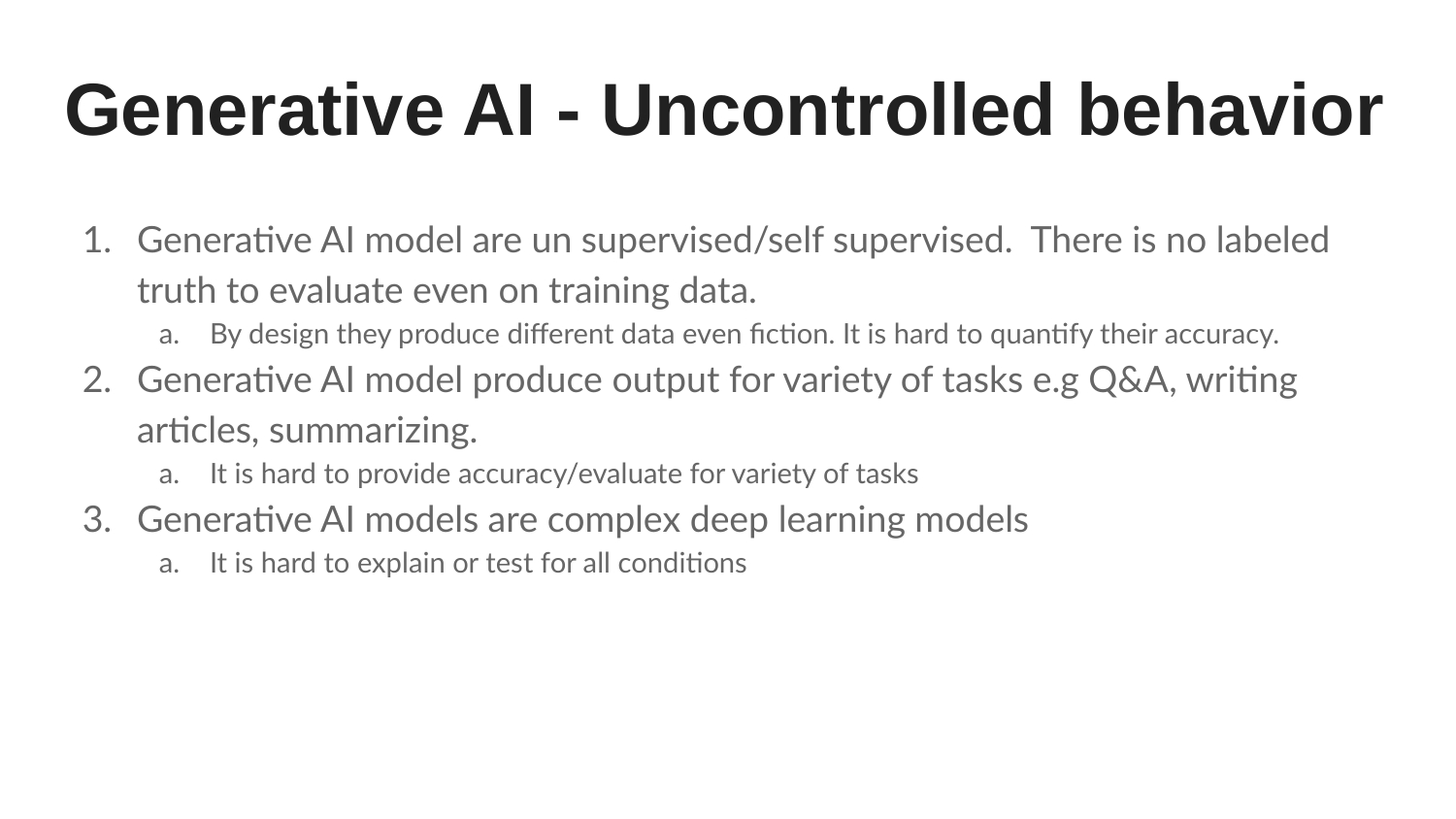

# Generative AI - Uncontrolled behavior
Generative AI model are un supervised/self supervised.  There is no labeled truth to evaluate even on training data.
By design they produce different data even fiction. It is hard to quantify their accuracy.
Generative AI model produce output for variety of tasks e.g Q&A, writing articles, summarizing.
It is hard to provide accuracy/evaluate for variety of tasks
Generative AI models are complex deep learning models
It is hard to explain or test for all conditions